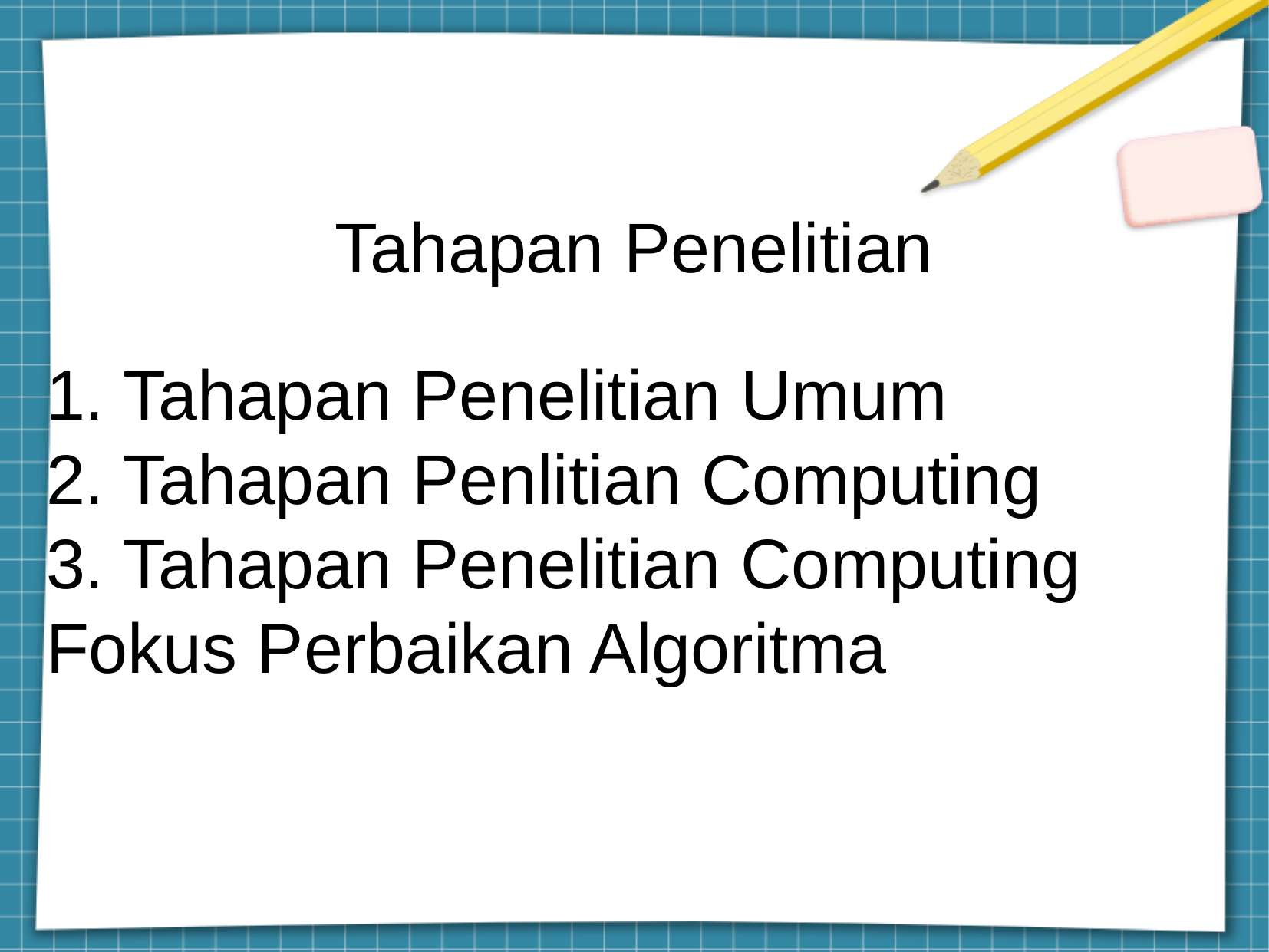

Tahapan Penelitian

1. Tahapan Penelitian Umum
2. Tahapan Penlitian Computing
3. Tahapan Penelitian Computing Fokus Perbaikan Algoritma